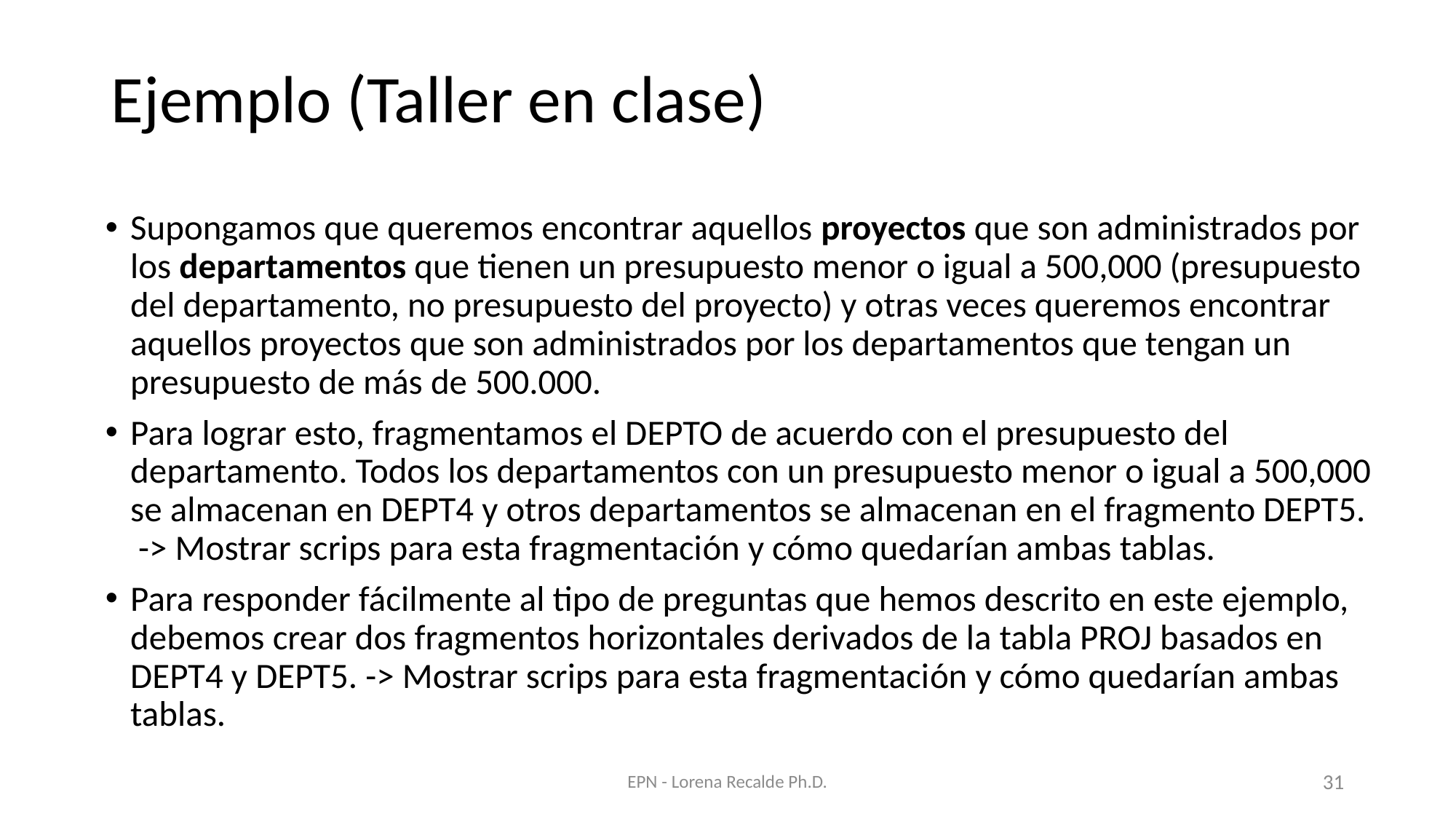

# Ejemplo (Taller en clase)
Supongamos que queremos encontrar aquellos proyectos que son administrados por los departamentos que tienen un presupuesto menor o igual a 500,000 (presupuesto del departamento, no presupuesto del proyecto) y otras veces queremos encontrar aquellos proyectos que son administrados por los departamentos que tengan un presupuesto de más de 500.000.
Para lograr esto, fragmentamos el DEPTO de acuerdo con el presupuesto del departamento. Todos los departamentos con un presupuesto menor o igual a 500,000 se almacenan en DEPT4 y otros departamentos se almacenan en el fragmento DEPT5.  -> Mostrar scrips para esta fragmentación y cómo quedarían ambas tablas.
Para responder fácilmente al tipo de preguntas que hemos descrito en este ejemplo, debemos crear dos fragmentos horizontales derivados de la tabla PROJ basados en DEPT4 y DEPT5. -> Mostrar scrips para esta fragmentación y cómo quedarían ambas tablas.
EPN - Lorena Recalde Ph.D.
31